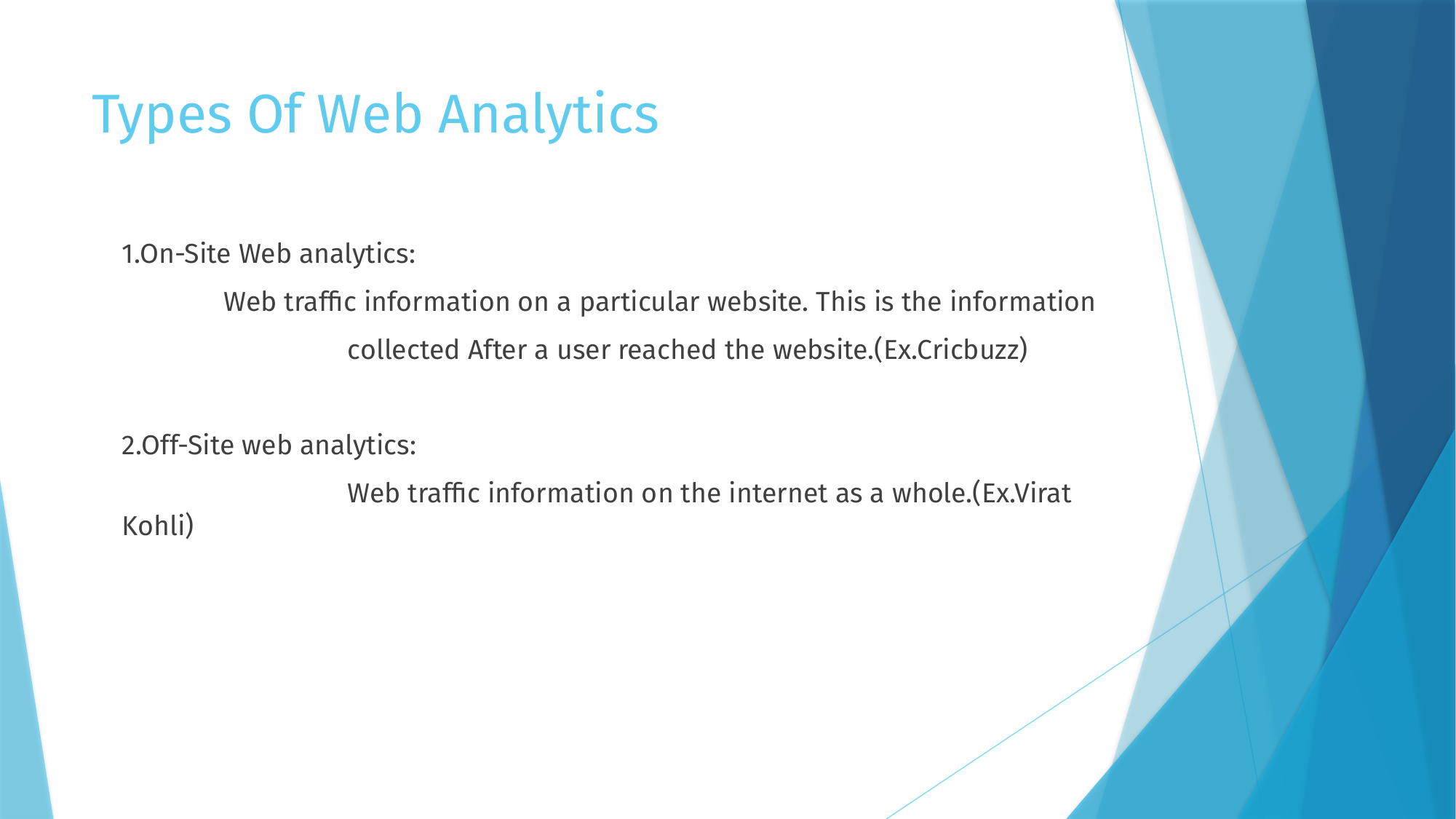

# Types Of Web Analytics
1.On-Site Web analytics:
              Web traffic information on a particular website. This is the information
		 collected After a user reached the website.(Ex.Cricbuzz)

2.Off-Site web analytics:
		 Web traffic information on the internet as a whole.(Ex.Virat Kohli)